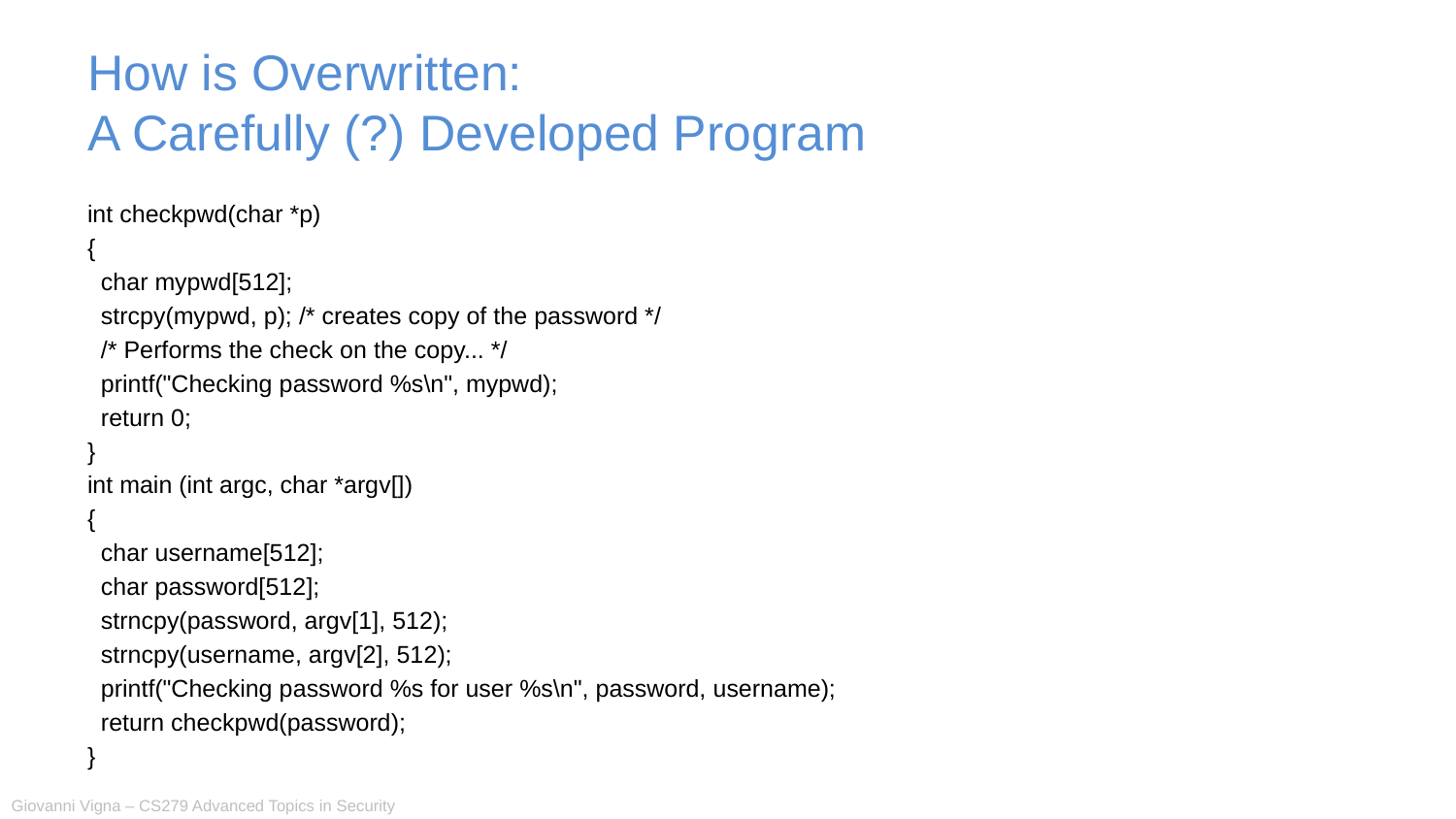

# How is Overwritten: A Carefully (?) Developed Program
int checkpwd(char *p)
{
  char mypwd[512];
  strcpy(mypwd, p); /* creates copy of the password */
  /* Performs the check on the copy... */
  printf("Checking password %s\n", mypwd);
  return 0;
}
int main (int argc, char *argv[])
{
  char username[512];
  char password[512];
  strncpy(password, argv[1], 512);
  strncpy(username, argv[2], 512);
  printf("Checking password %s for user %s\n", password, username);
  return checkpwd(password);
}